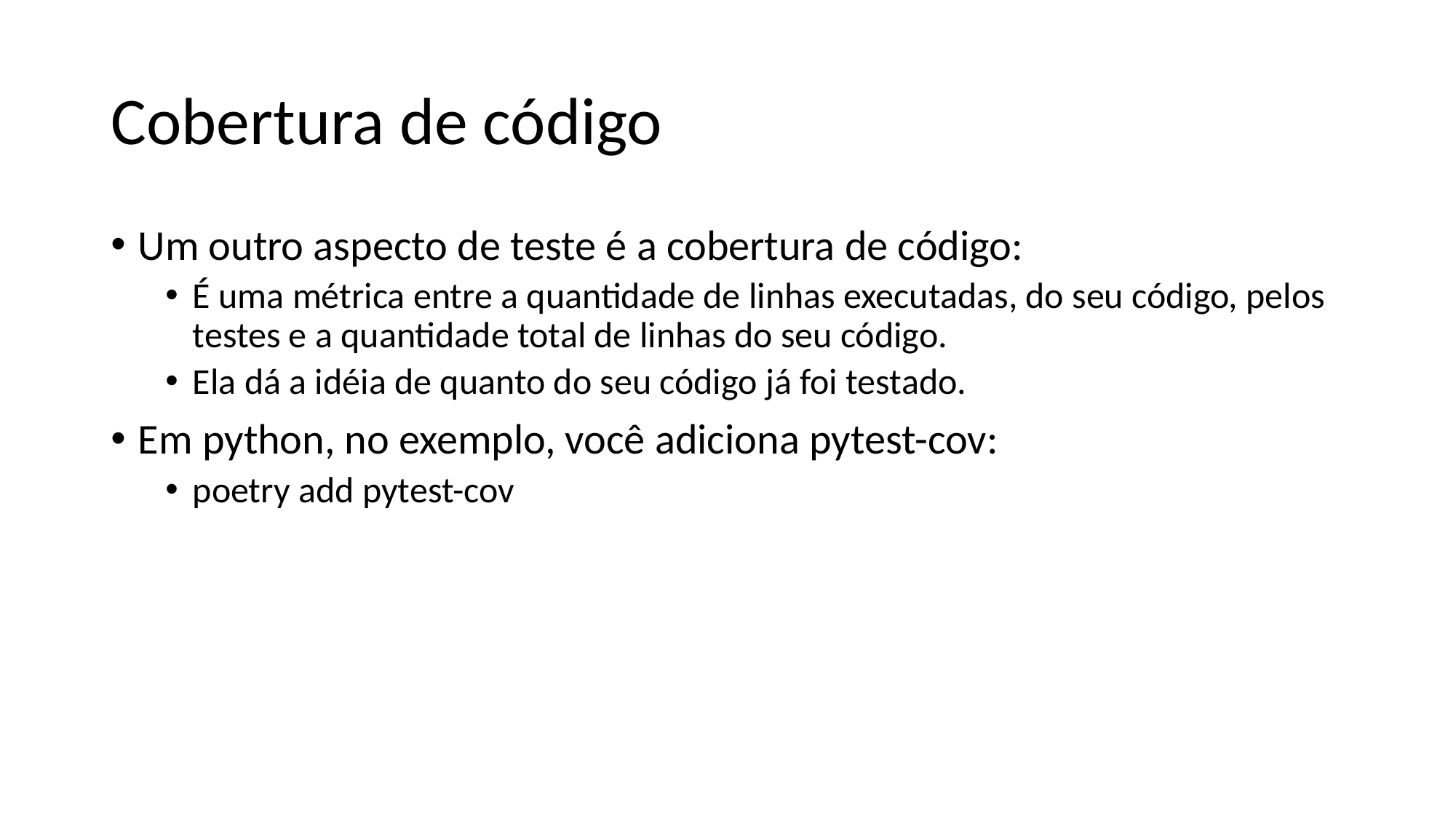

# Cobertura de código
Um outro aspecto de teste é a cobertura de código:
É uma métrica entre a quantidade de linhas executadas, do seu código, pelos testes e a quantidade total de linhas do seu código.
Ela dá a idéia de quanto do seu código já foi testado.
Em python, no exemplo, você adiciona pytest-cov:
poetry add pytest-cov